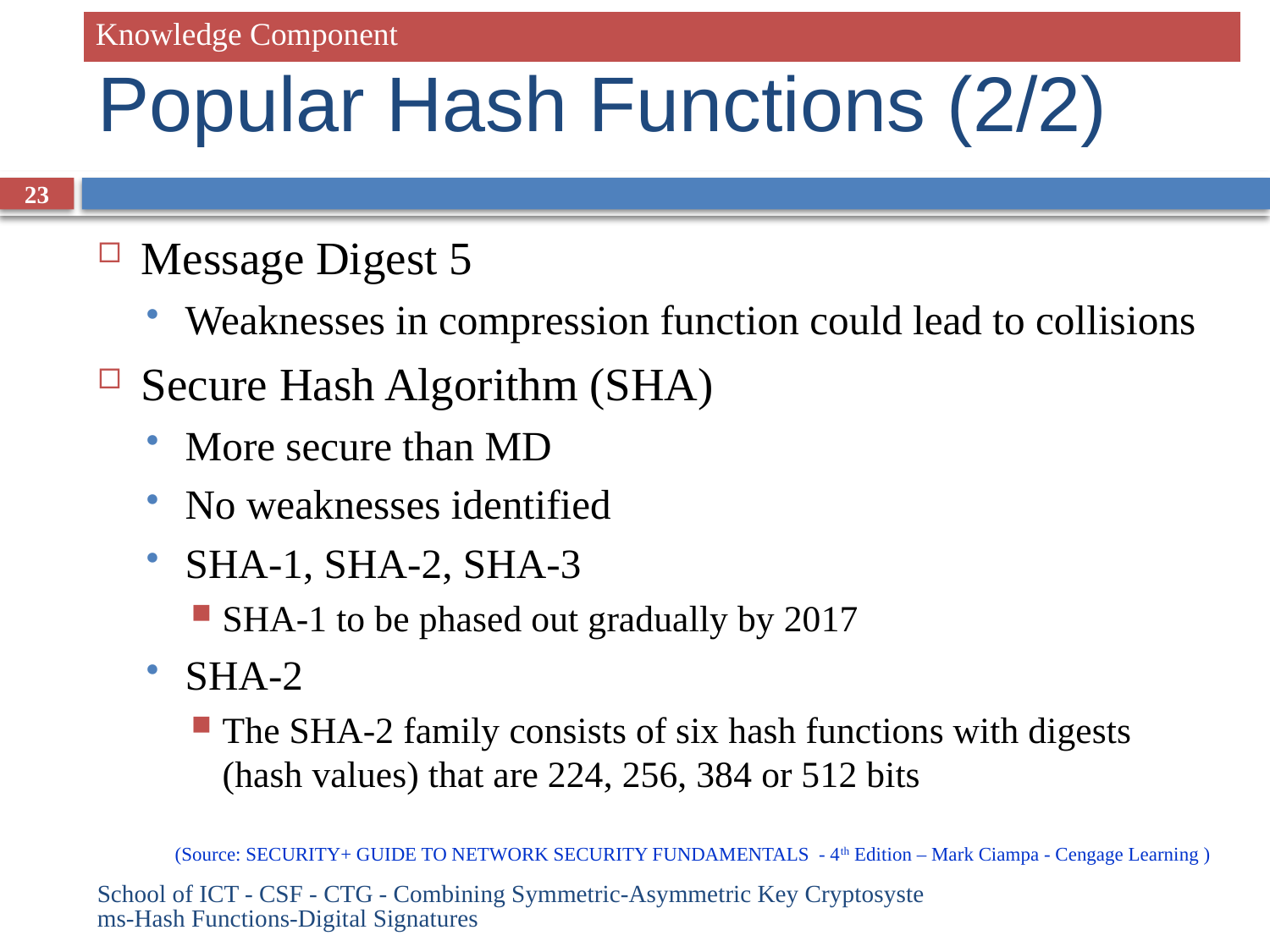

| Knowledge Component |
| --- |
# Popular Hash Functions (2/2)
23
Message Digest 5
Weaknesses in compression function could lead to collisions
Secure Hash Algorithm (SHA)
More secure than MD
No weaknesses identified
SHA-1, SHA-2, SHA-3
SHA-1 to be phased out gradually by 2017
SHA-2
The SHA-2 family consists of six hash functions with digests (hash values) that are 224, 256, 384 or 512 bits

(Source: SECURITY+ GUIDE TO NETWORK SECURITY FUNDAMENTALS  - 4th Edition – Mark Ciampa - Cengage Learning )
School of ICT - CSF - CTG - Combining Symmetric-Asymmetric Key Cryptosystems-Hash Functions-Digital Signatures